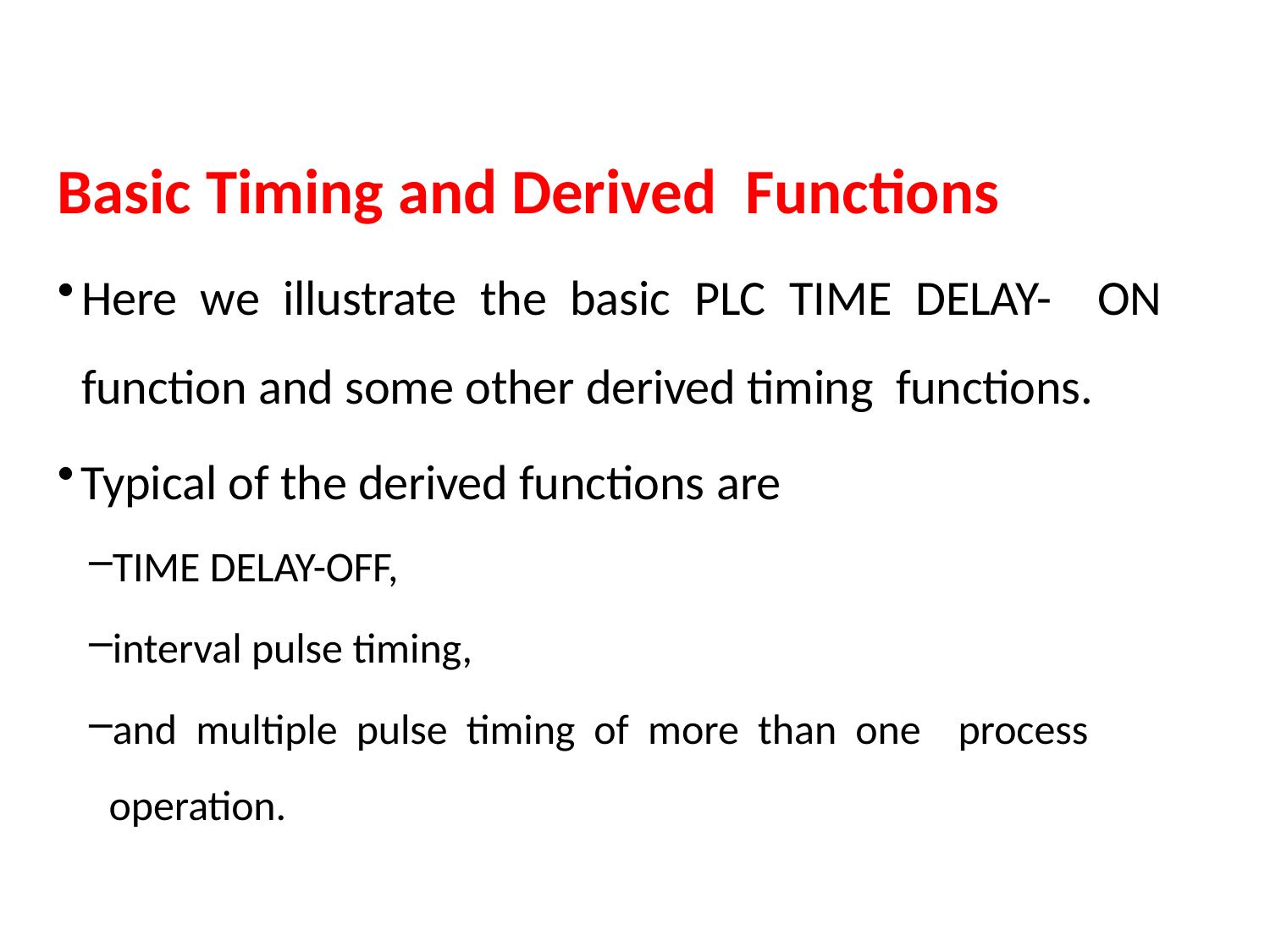

Basic Timing and Derived  Functions
Here we illustrate the basic PLC TIME DELAY-  ON function and some other derived timing  functions.
Typical of the derived functions are
TIME DELAY-OFF,
interval pulse timing,
and multiple pulse timing of more than one  process operation.